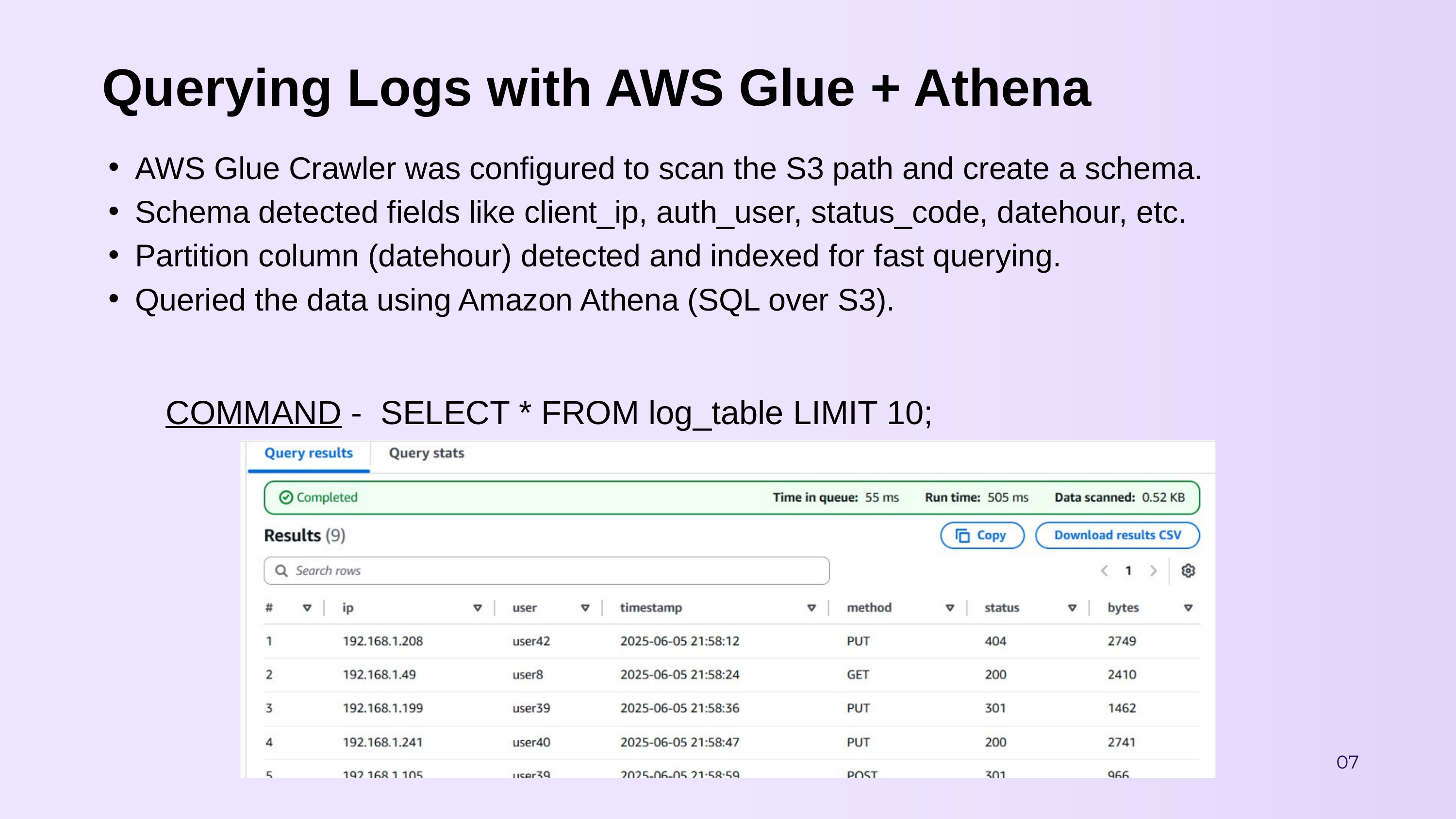

Querying Logs with AWS Glue + Athena
AWS Glue Crawler was configured to scan the S3 path and create a schema.
Schema detected fields like client_ip, auth_user, status_code, datehour, etc.
Partition column (datehour) detected and indexed for fast querying.
Queried the data using Amazon Athena (SQL over S3).
COMMAND -  SELECT * FROM log_table LIMIT 10;

07